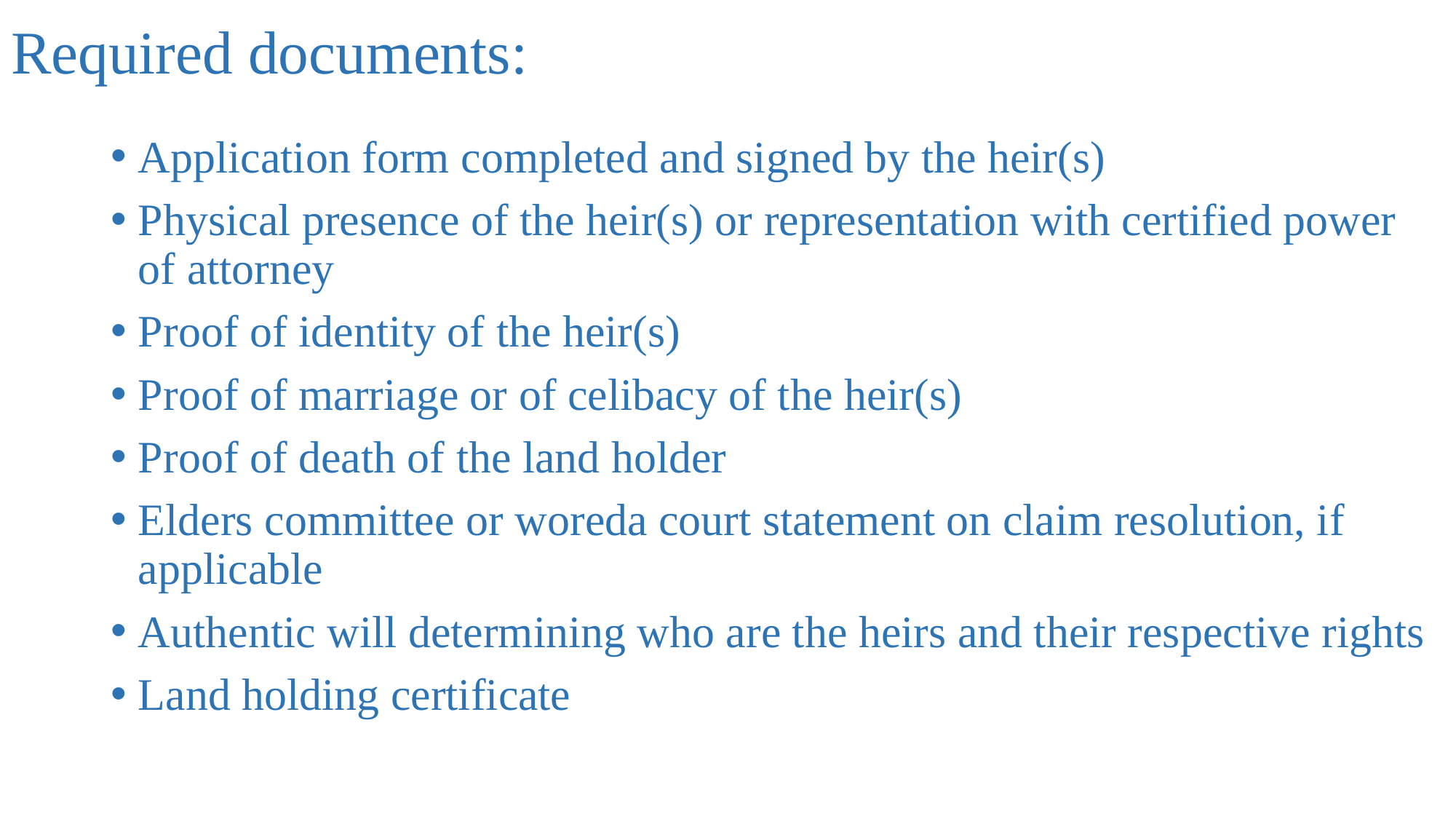

# Required documents:
Application form completed and signed by the heir(s)
Physical presence of the heir(s) or representation with certified power of attorney
Proof of identity of the heir(s)
Proof of marriage or of celibacy of the heir(s)
Proof of death of the land holder
Elders committee or woreda court statement on claim resolution, if applicable
Authentic will determining who are the heirs and their respective rights
Land holding certificate